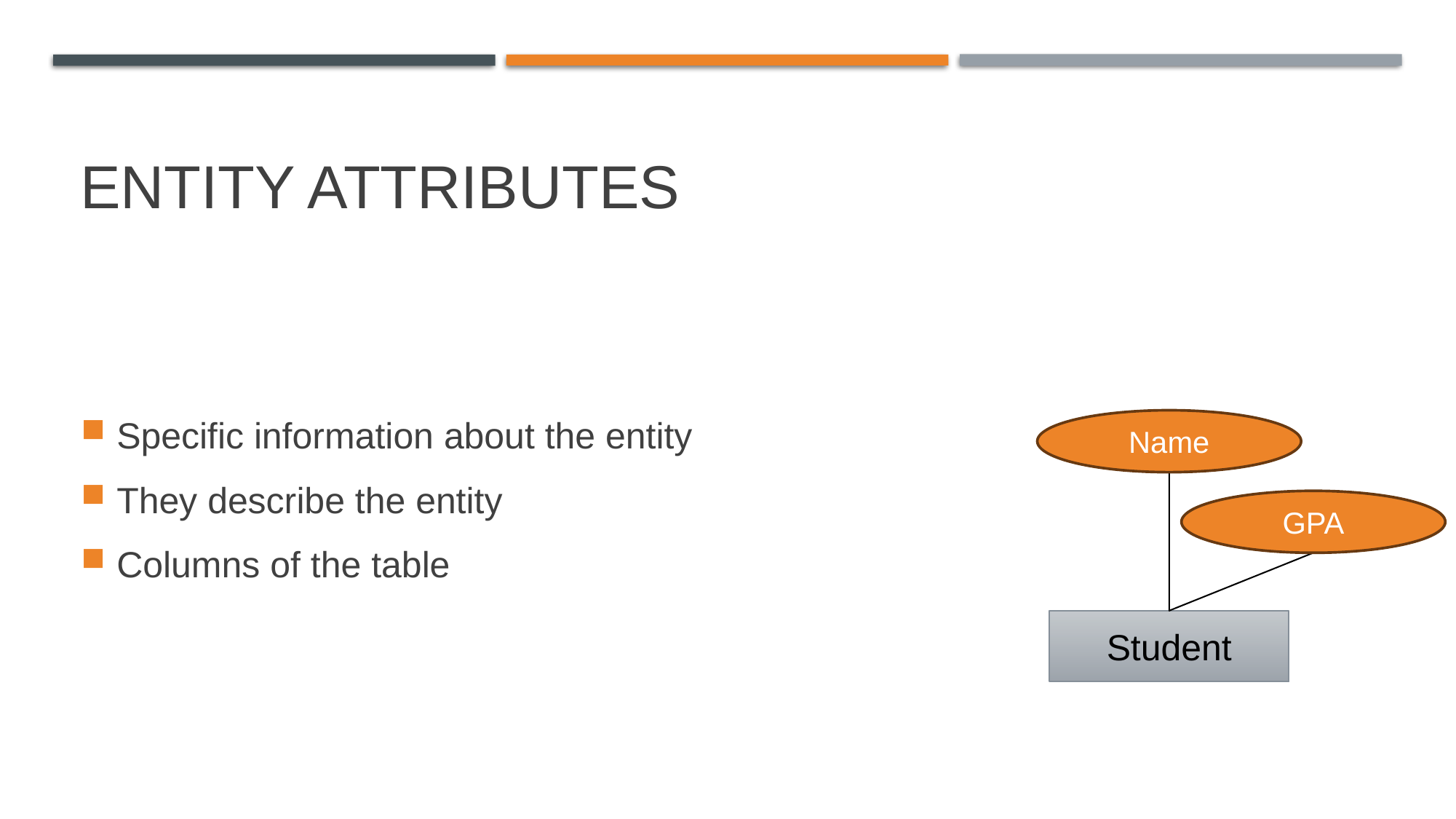

# Entity attributes
Specific information about the entity
They describe the entity
Columns of the table
Name
GPA
Student